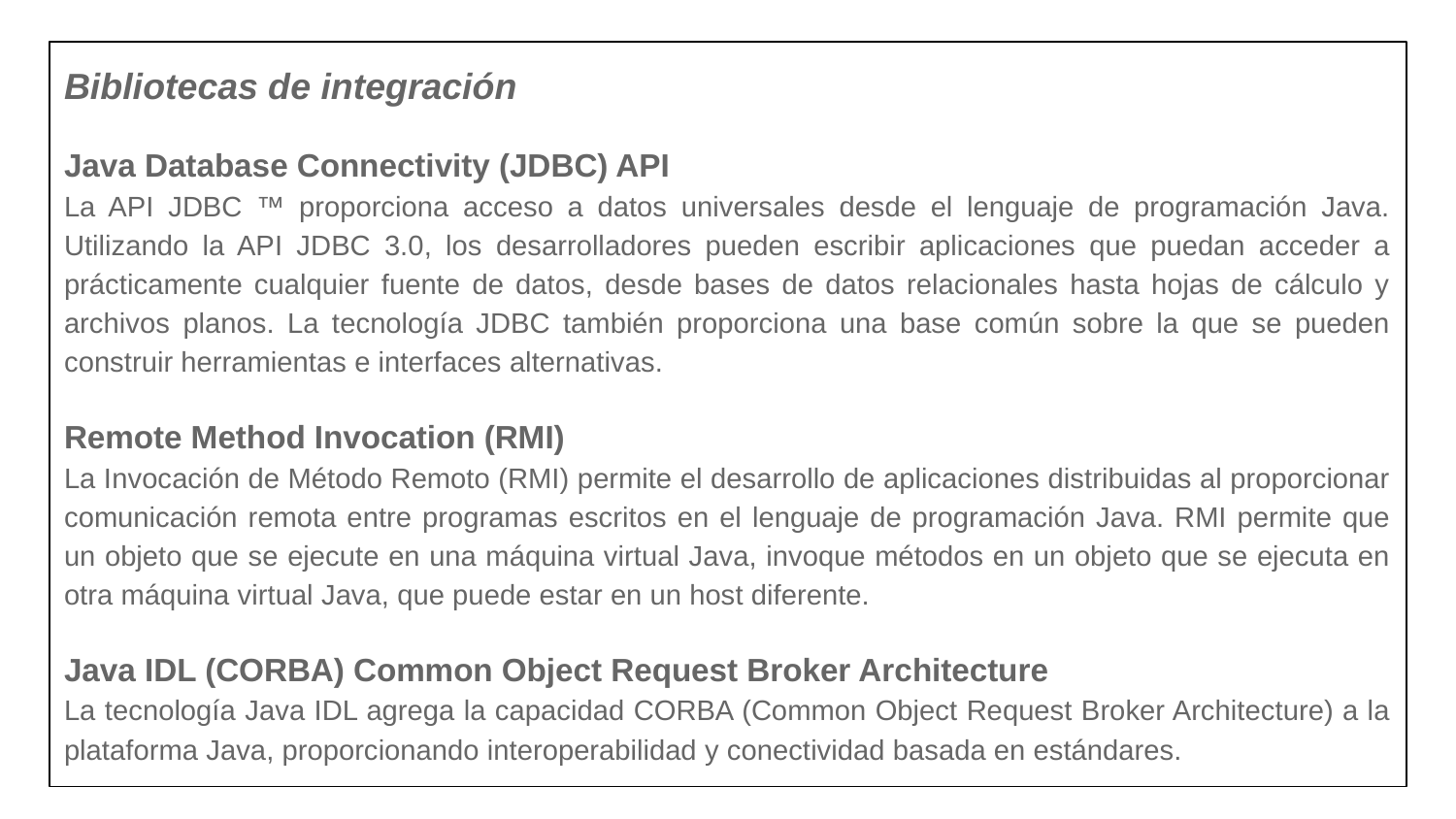

Bibliotecas de integración
Java Database Connectivity (JDBC) API
La API JDBC ™ proporciona acceso a datos universales desde el lenguaje de programación Java. Utilizando la API JDBC 3.0, los desarrolladores pueden escribir aplicaciones que puedan acceder a prácticamente cualquier fuente de datos, desde bases de datos relacionales hasta hojas de cálculo y archivos planos. La tecnología JDBC también proporciona una base común sobre la que se pueden construir herramientas e interfaces alternativas.
Remote Method Invocation (RMI)
La Invocación de Método Remoto (RMI) permite el desarrollo de aplicaciones distribuidas al proporcionar comunicación remota entre programas escritos en el lenguaje de programación Java. RMI permite que un objeto que se ejecute en una máquina virtual Java, invoque métodos en un objeto que se ejecuta en otra máquina virtual Java, que puede estar en un host diferente.
Java IDL (CORBA) Common Object Request Broker Architecture
La tecnología Java IDL agrega la capacidad CORBA (Common Object Request Broker Architecture) a la plataforma Java, proporcionando interoperabilidad y conectividad basada en estándares.